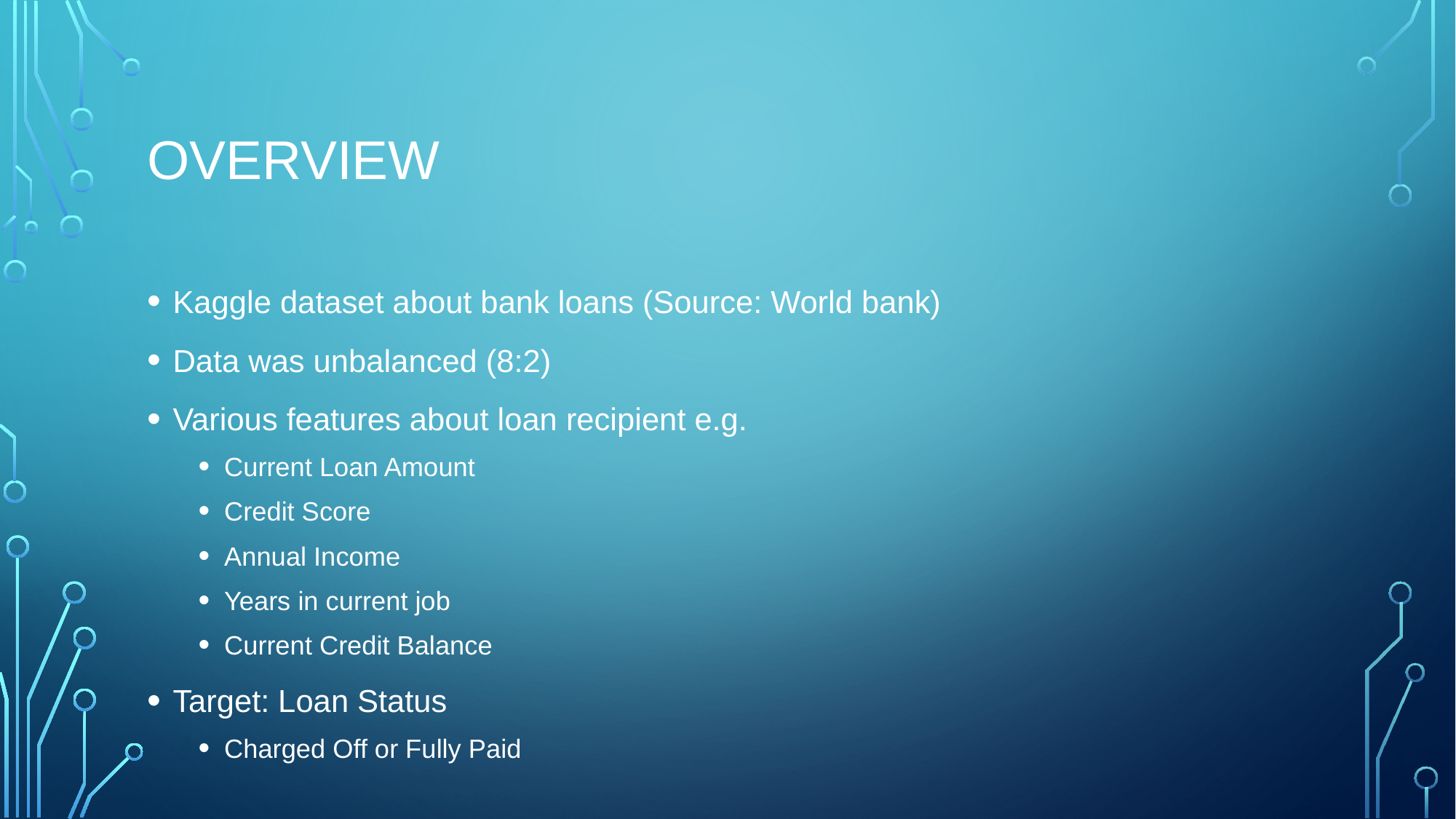

# Overview
Kaggle dataset about bank loans (Source: World bank)
Data was unbalanced (8:2)
Various features about loan recipient e.g.
Current Loan Amount
Credit Score
Annual Income
Years in current job
Current Credit Balance
Target: Loan Status
Charged Off or Fully Paid